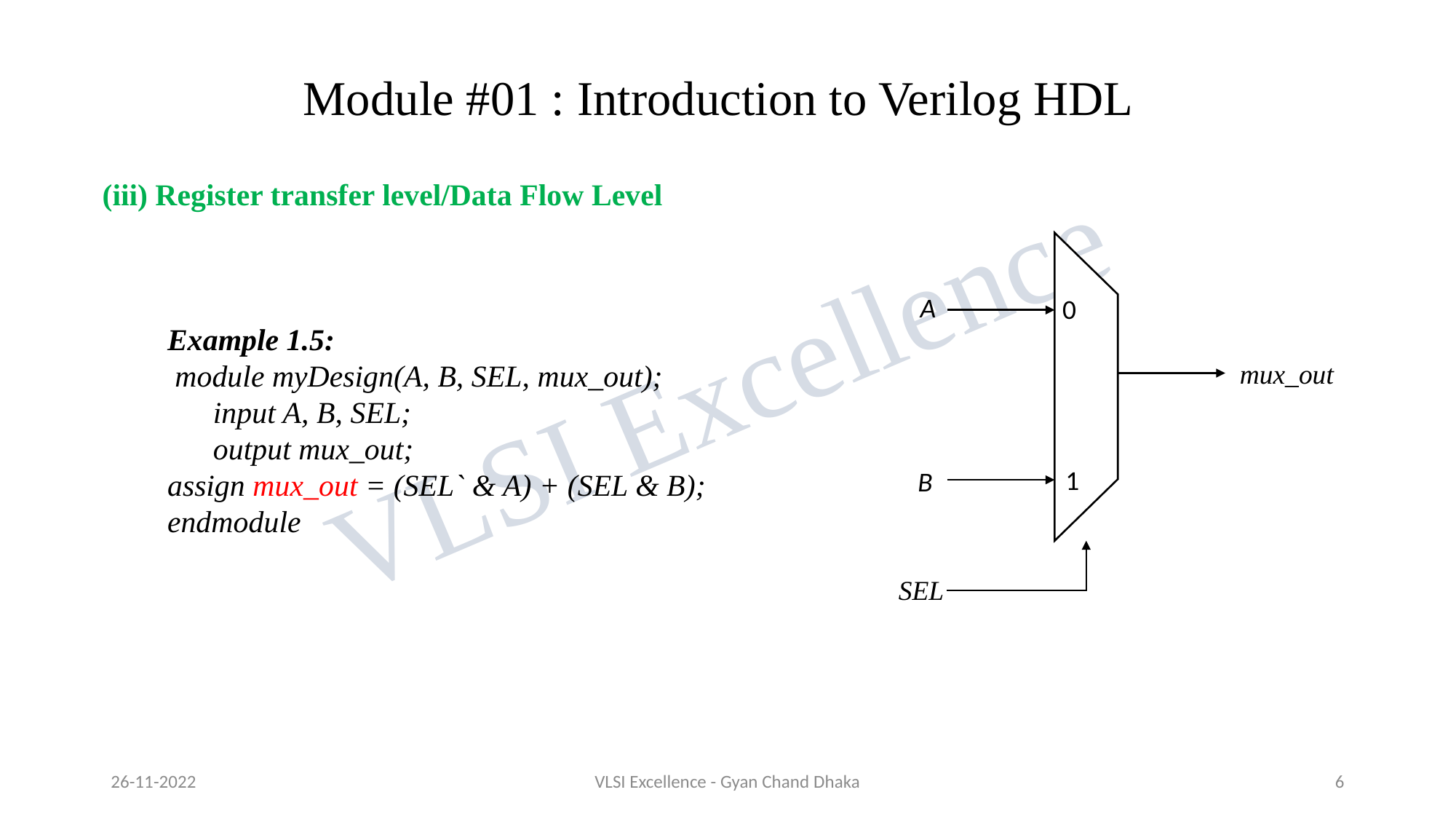

# Module #01 : Introduction to Verilog HDL
(iii) Register transfer level/Data Flow Level
A
0
Example 1.5:
 module myDesign(A, B, SEL, mux_out);
      input A, B, SEL;
      output mux_out;
assign mux_out = (SEL` & A) + (SEL & B);
endmodule
mux_out

1
B
SEL
26-11-2022
VLSI Excellence - Gyan Chand Dhaka
6